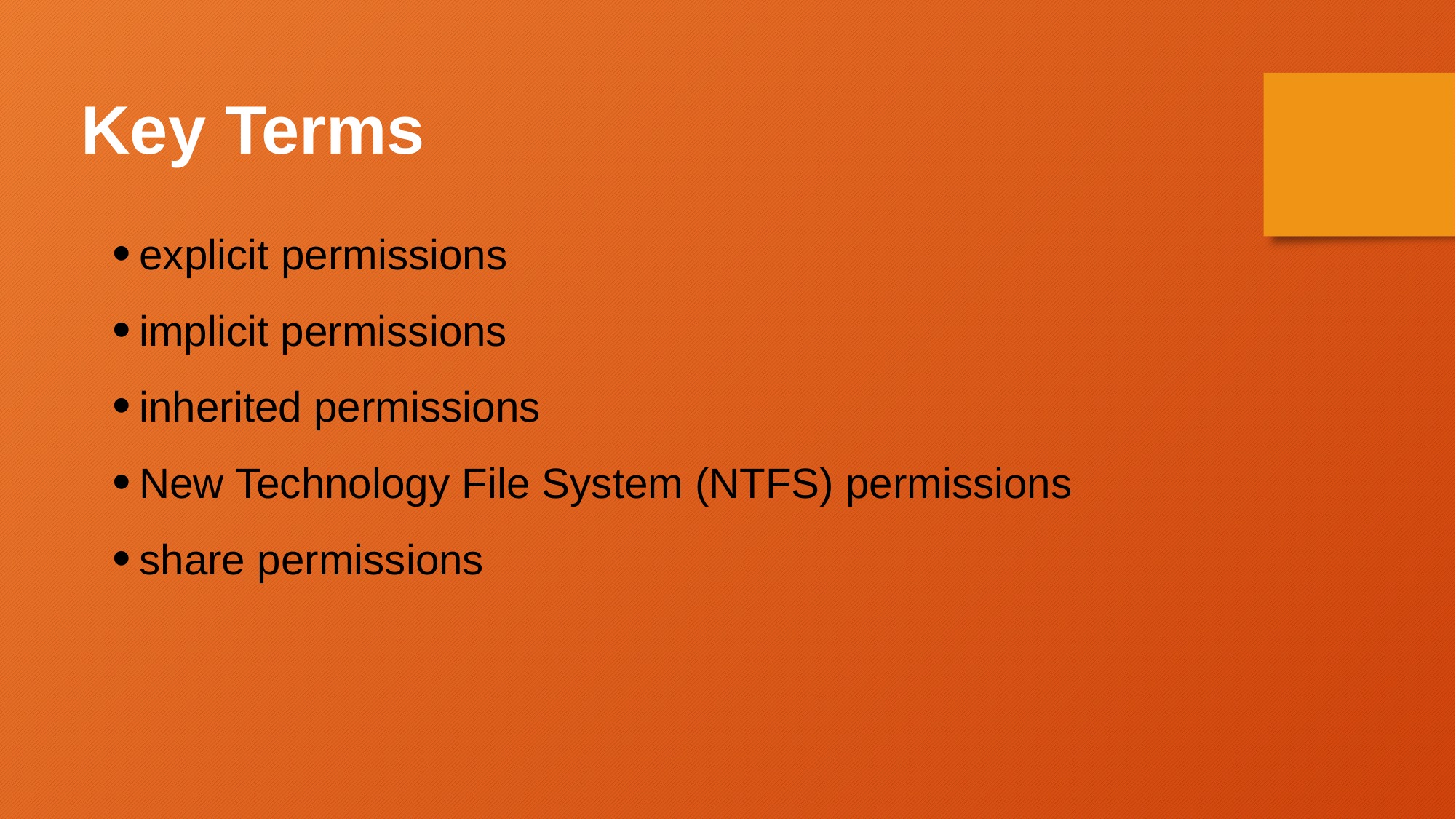

Key Terms
explicit permissions
implicit permissions
inherited permissions
New Technology File System (NTFS) permissions
share permissions